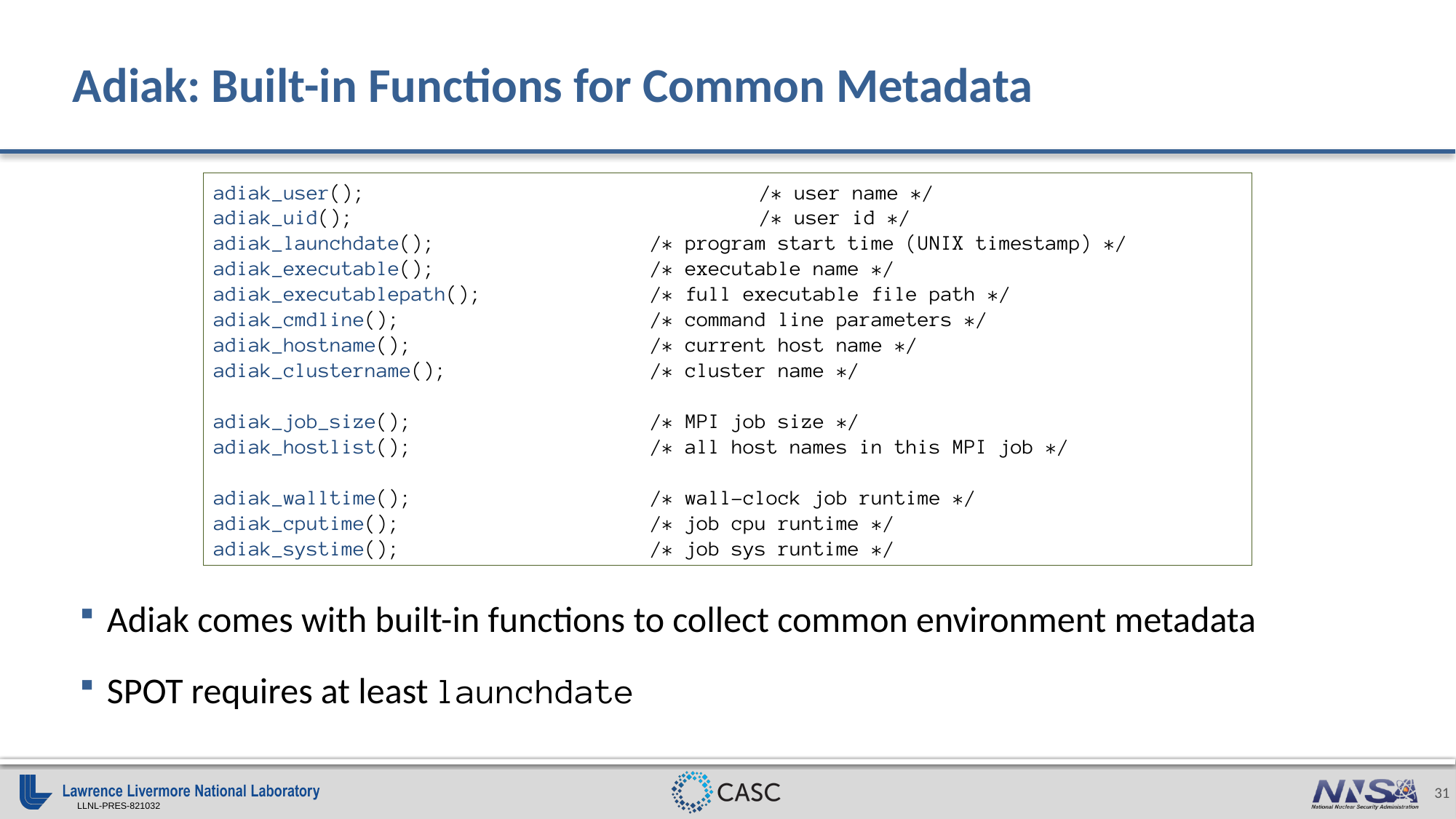

# Adiak: Built-in Functions for Common Metadata
adiak_user();				/* user name */
adiak_uid();				/* user id */
adiak_launchdate();		/* program start time (UNIX timestamp) */
adiak_executable();		/* executable name */
adiak_executablepath();		/* full executable file path */
adiak_cmdline();			/* command line parameters */
adiak_hostname();			/* current host name */
adiak_clustername();		/* cluster name */

adiak_job_size();			/* MPI job size */
adiak_hostlist();			/* all host names in this MPI job */

adiak_walltime();			/* wall-clock job runtime */
adiak_cputime();			/* job cpu runtime */
adiak_systime();			/* job sys runtime */
Adiak comes with built-in functions to collect common environment metadata
SPOT requires at least launchdate